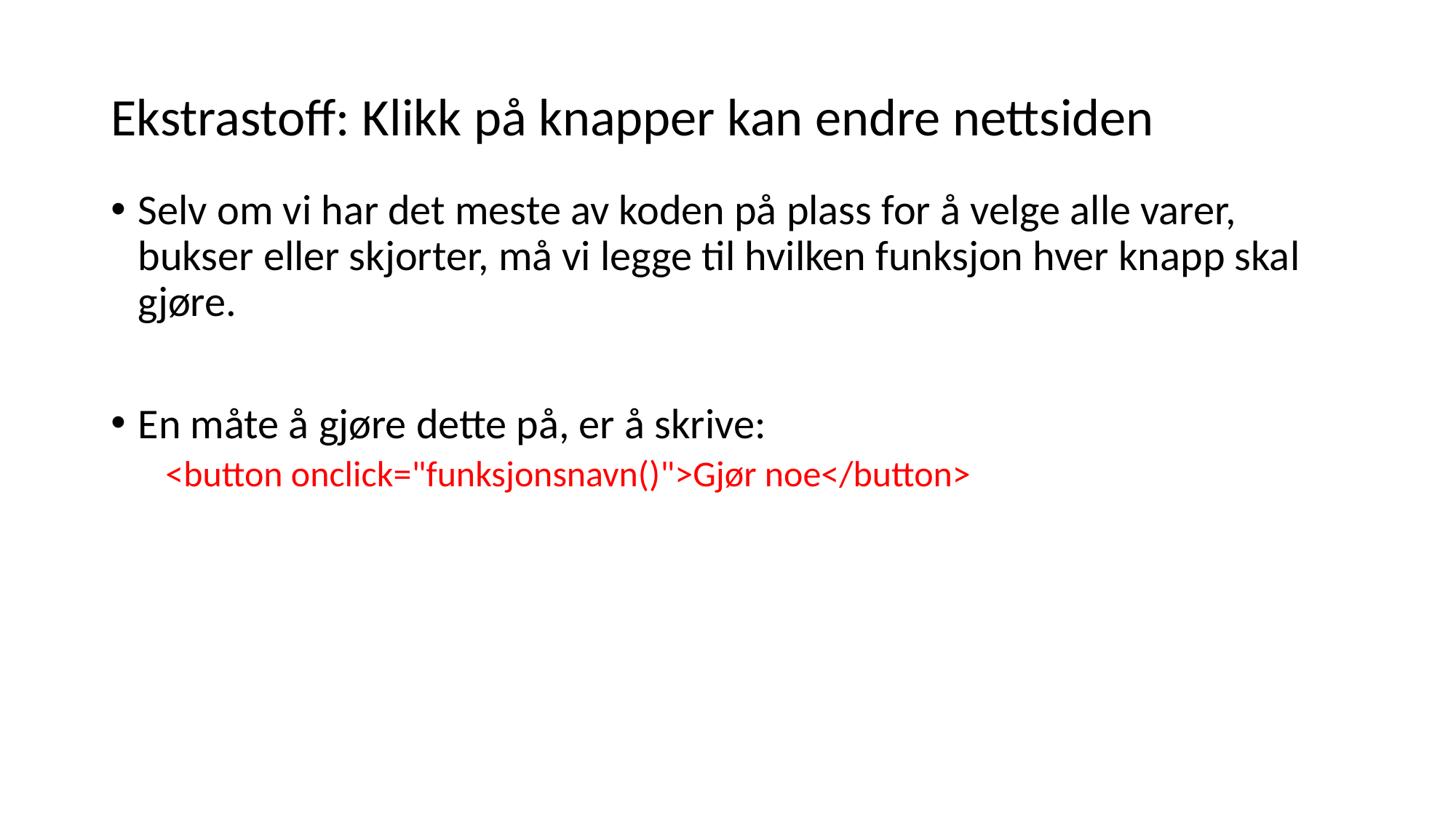

# Ekstrastoff: Klikk på knapper kan endre nettsiden
Selv om vi har det meste av koden på plass for å velge alle varer, bukser eller skjorter, må vi legge til hvilken funksjon hver knapp skal gjøre.

En måte å gjøre dette på, er å skrive:
<button onclick="funksjonsnavn()">Gjør noe</button>